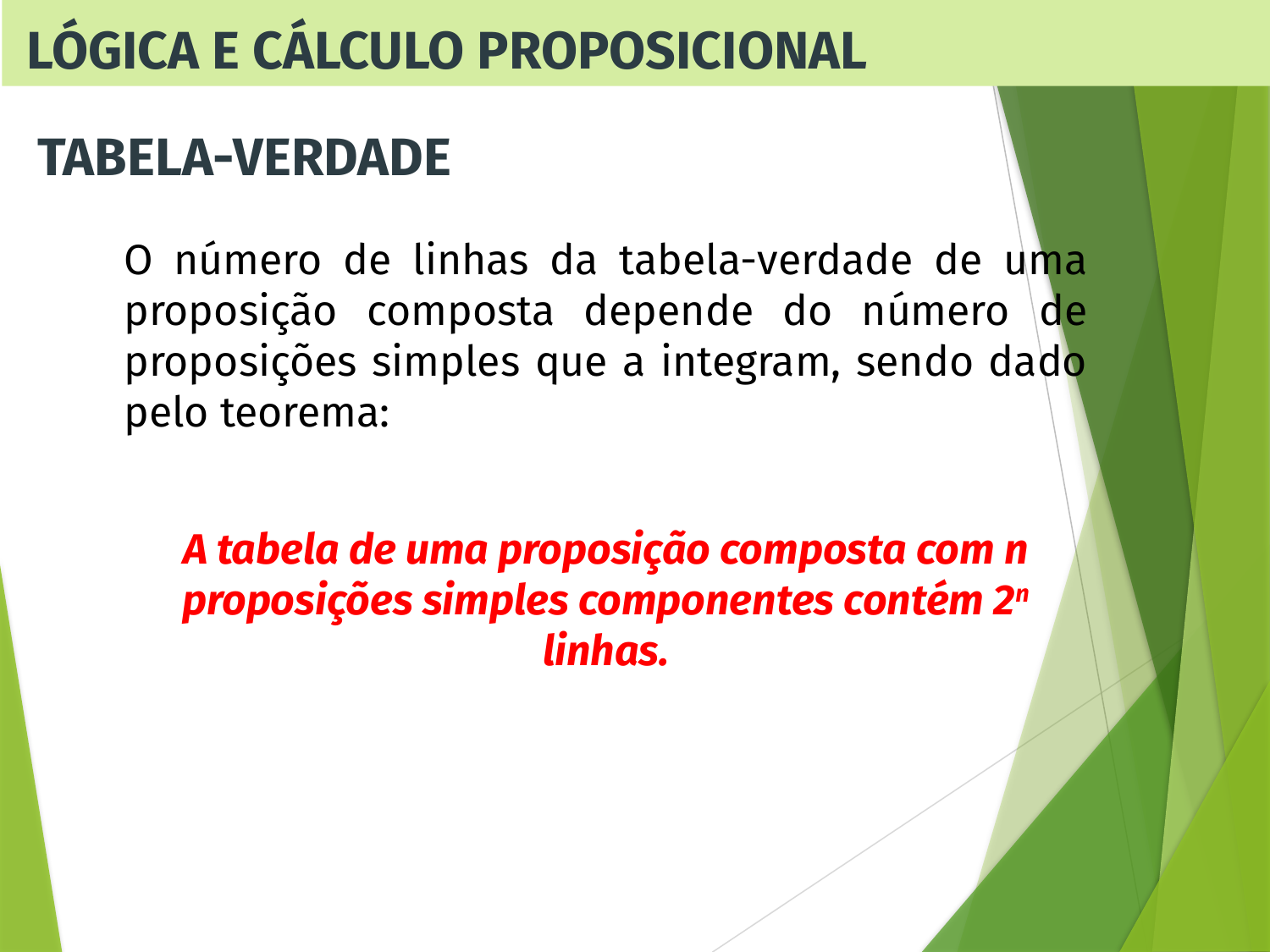

Lógica e Cálculo Proposicional
Tabela-Verdade
	O número de linhas da tabela-verdade de uma proposição composta depende do número de proposições simples que a integram, sendo dado pelo teorema:

	A tabela de uma proposição composta com n proposições simples componentes contém 2n linhas.